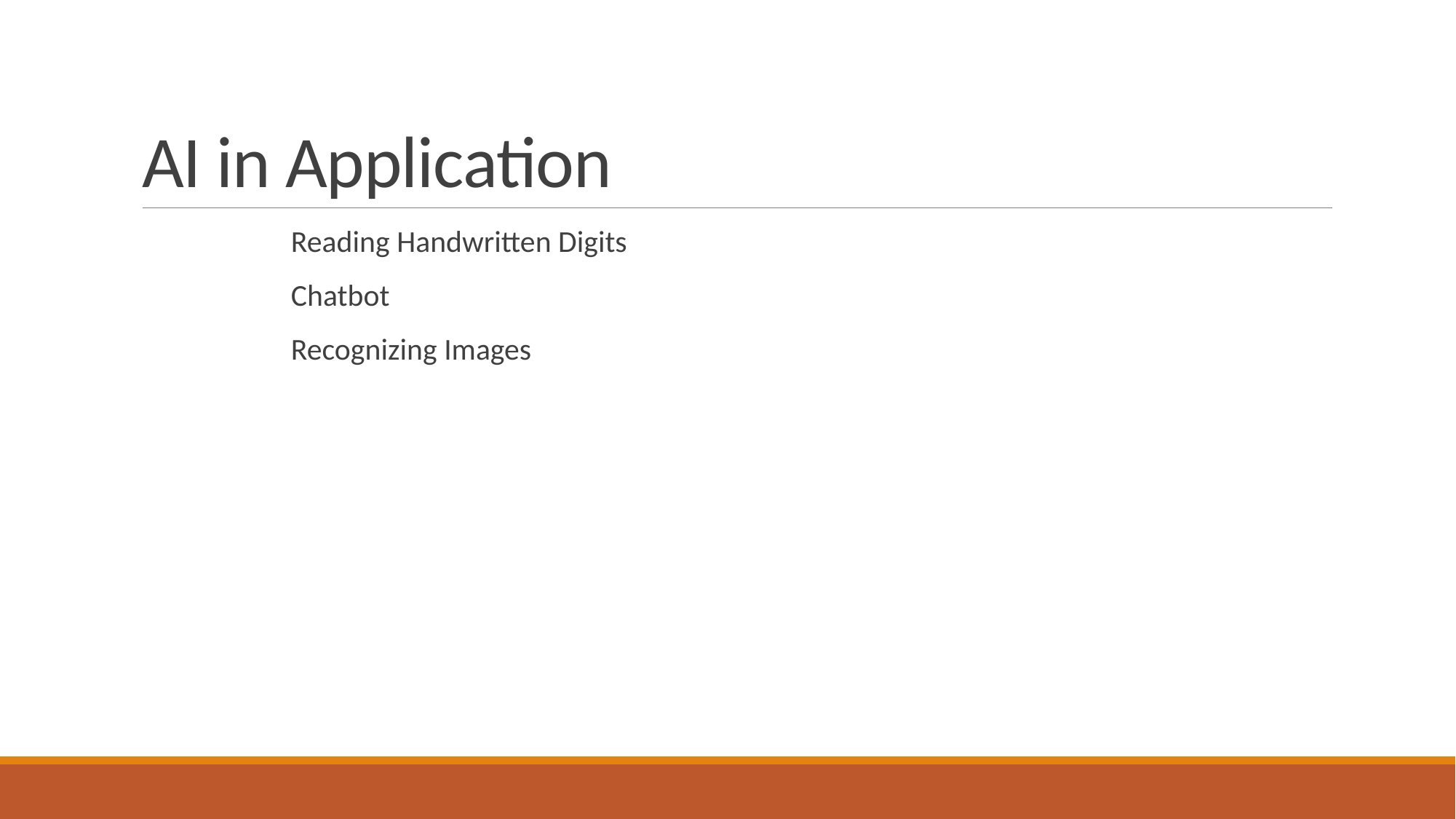

# AI in Application
Reading Handwritten Digits
Chatbot
Recognizing Images